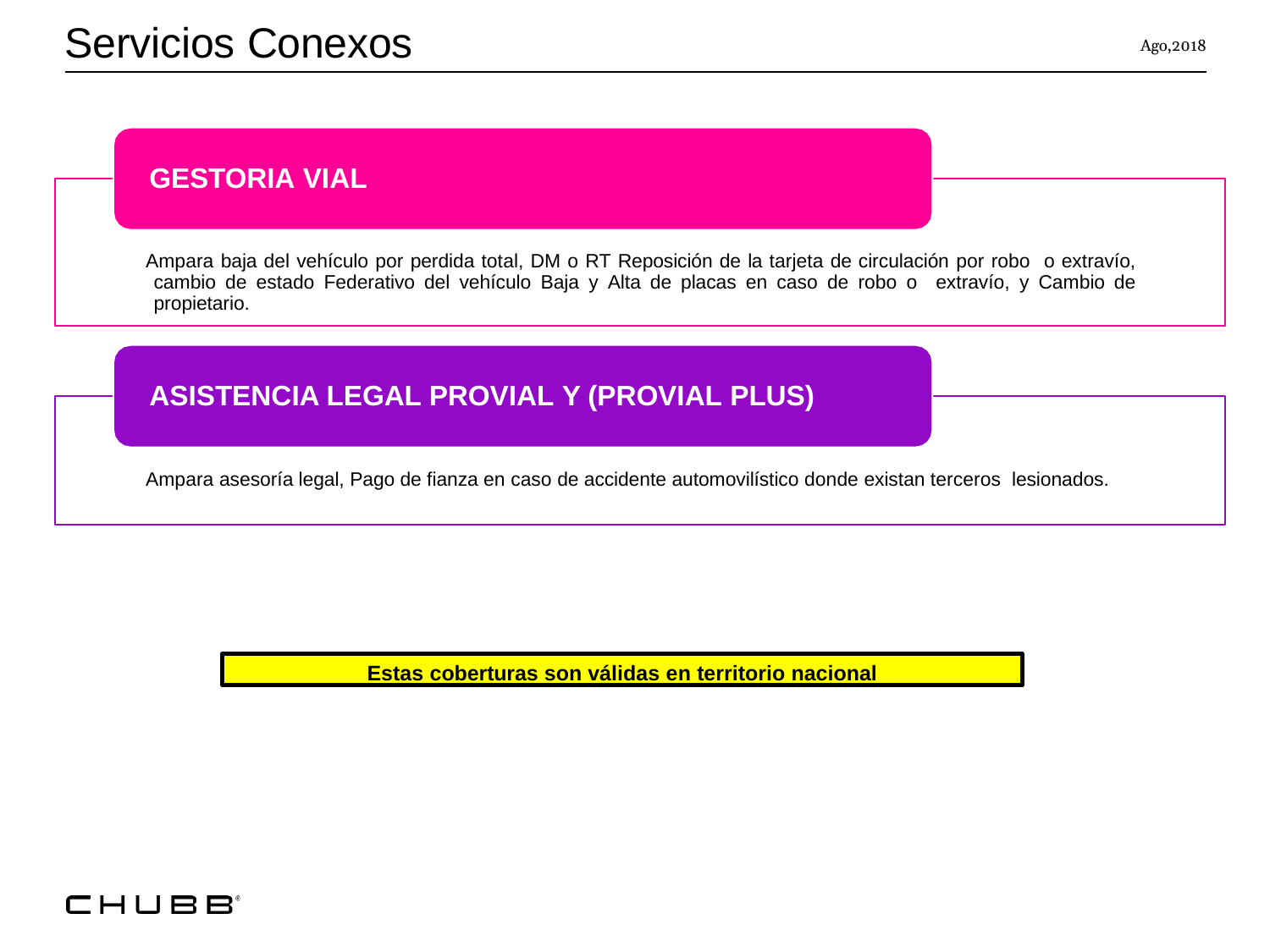

# Servicios Conexos
Ago,2018

GESTORIA VIAL

Ampara baja del vehículo por perdida total, DM o RT Reposición de la tarjeta de circulación por robo  o extravío, cambio de estado Federativo del vehículo Baja y Alta de placas en caso de robo o  extravío, y Cambio de propietario.

ASISTENCIA LEGAL PROVIAL Y (PROVIAL PLUS)

Ampara asesoría legal, Pago de fianza en caso de accidente automovilístico donde existan terceros  lesionados.
Estas coberturas son válidas en territorio nacional